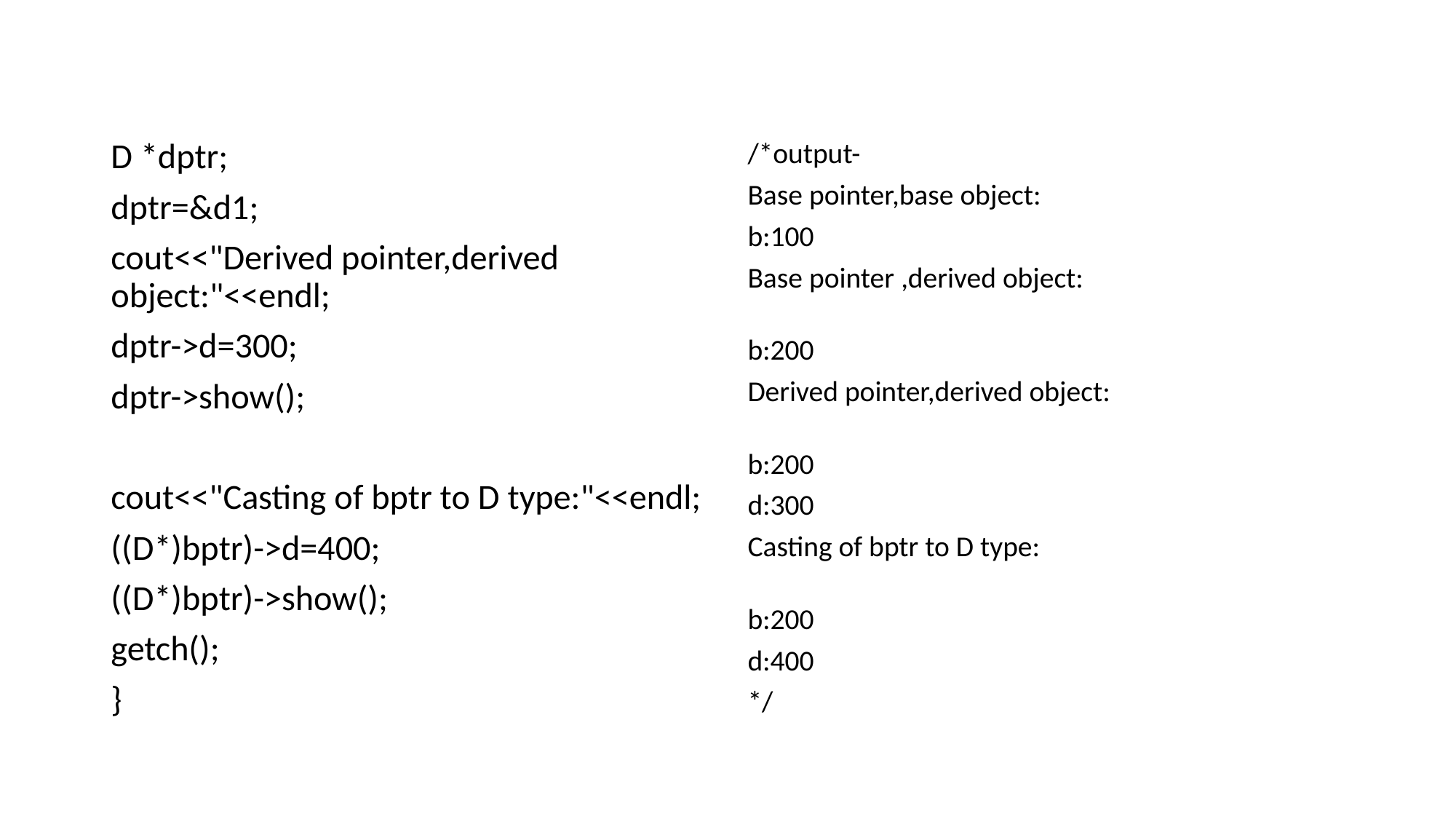

#
D *dptr;
dptr=&d1;
cout<<"Derived pointer,derived object:"<<endl;
dptr->d=300;
dptr->show();

cout<<"Casting of bptr to D type:"<<endl;
((D*)bptr)->d=400;
((D*)bptr)->show();
getch();
}
/*output-
Base pointer,base object:
b:100
Base pointer ,derived object:
b:200
Derived pointer,derived object:
b:200
d:300
Casting of bptr to D type:
b:200
d:400
*/